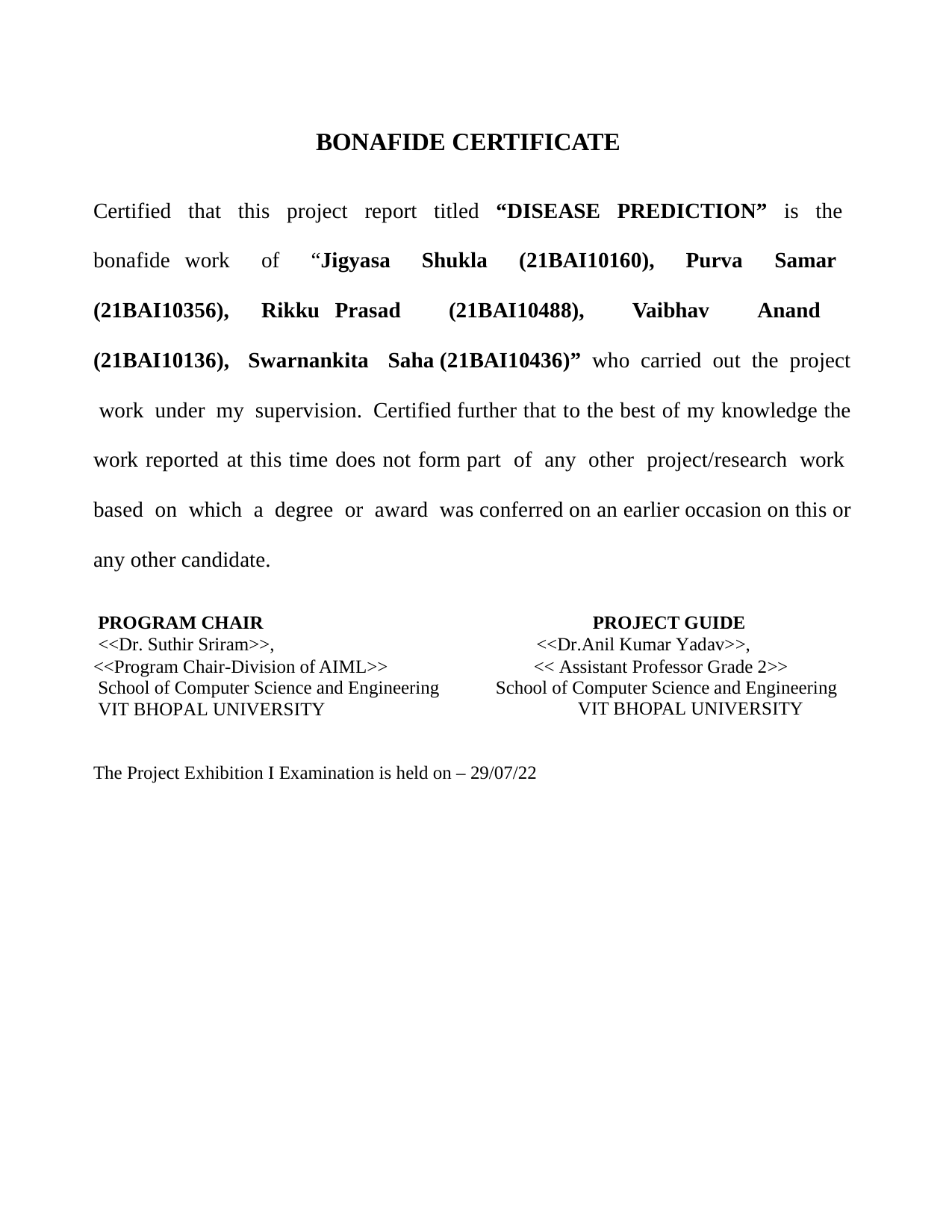

BONAFIDE CERTIFICATE
Certified  that  this  project  report  titled  “DISEASE  PREDICTION”  is  the  bonafide work  of  “Jigyasa  Shukla  (21BAI10160),  Purva  Samar  (21BAI10356),  Rikku Prasad   (21BAI10488),   Vaibhav   Anand   (21BAI10136),   Swarnankita   Saha (21BAI10436)”  who  carried  out  the  project  work  under  my  supervision.  Certified further that to the best of my knowledge the work reported at this time does not form part  of  any  other  project/research  work  based  on  which  a  degree  or  award  was conferred on an earlier occasion on this or any other candidate.
PROGRAM CHAIR
<<Dr. Suthir Sriram>>,
<<Program Chair-Division of AIML>> School of Computer Science and Engineering VIT BHOPAL UNIVERSITY
PROJECT GUIDE
<<Dr.Anil Kumar Yadav>>,
<< Assistant Professor Grade 2>> School of Computer Science and Engineering
VIT BHOPAL UNIVERSITY
The Project Exhibition I Examination is held on – 29/07/22
2